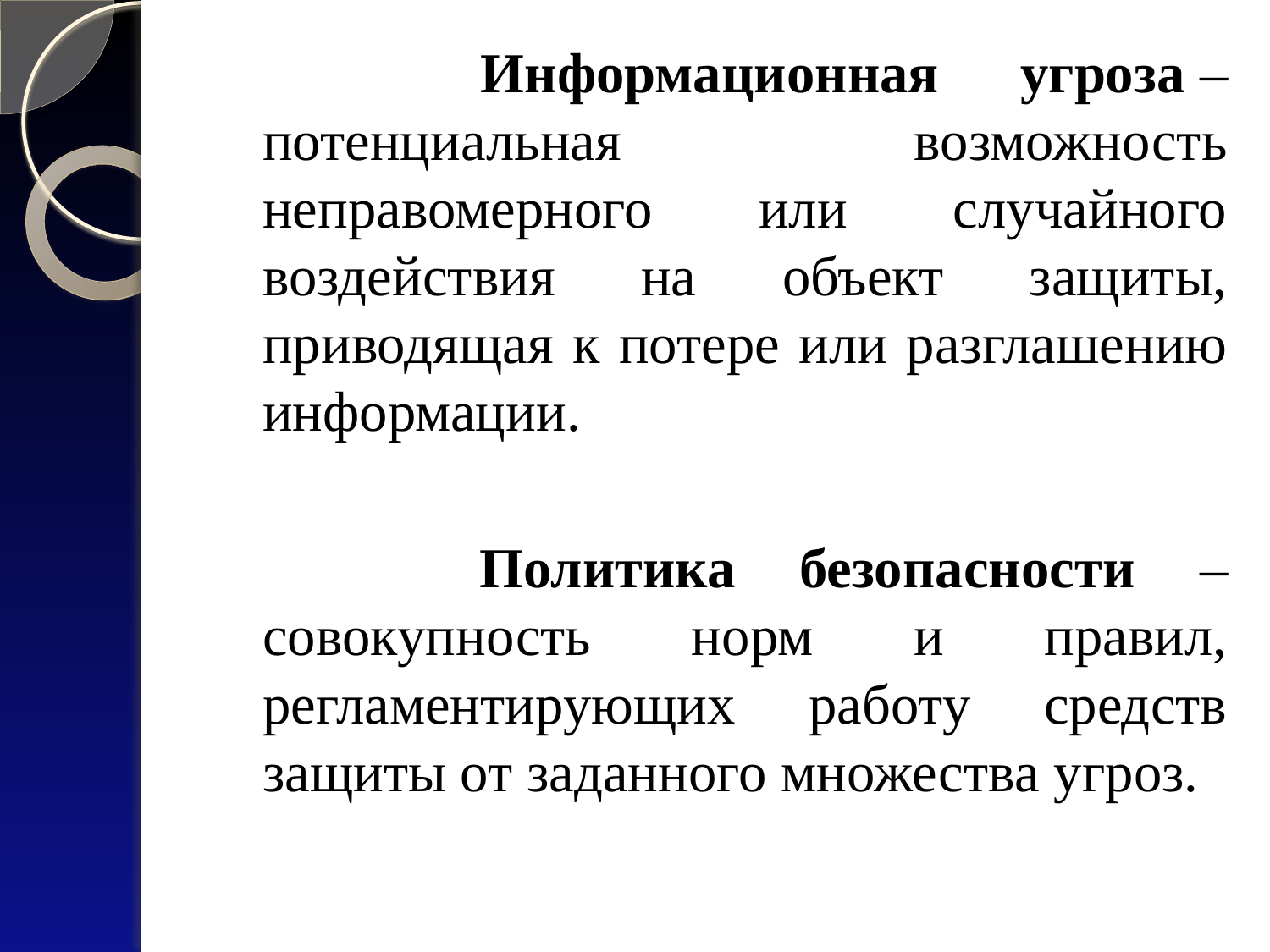

Информационная угроза – потенциальная возможность неправомерного или случайного воздействия на объект защиты, приводящая к потере или разглашению информации.

    Политика безопасности – совокупность норм и правил, регламентирующих работу средств защиты от заданного множества угроз.

#